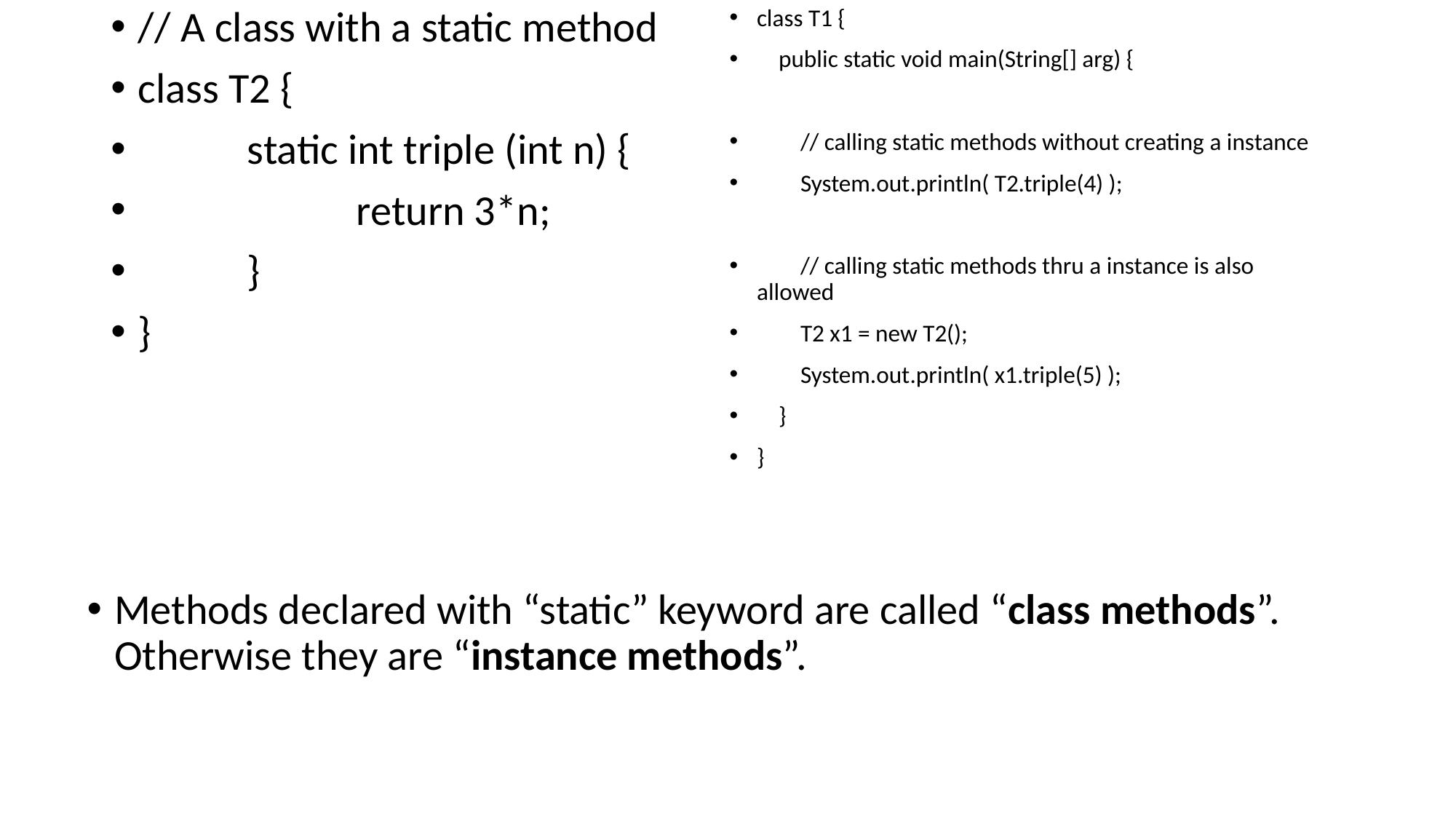

// A class with a static method
class T2 {
	static int triple (int n) {
		return 3*n;
	}
}

class T1 {
    public static void main(String[] arg) {

        // calling static methods without creating a instance
        System.out.println( T2.triple(4) );

        // calling static methods thru a instance is also allowed
        T2 x1 = new T2();
        System.out.println( x1.triple(5) );
    }
}
Methods declared with “static” keyword are called “class methods”. Otherwise they are “instance methods”.